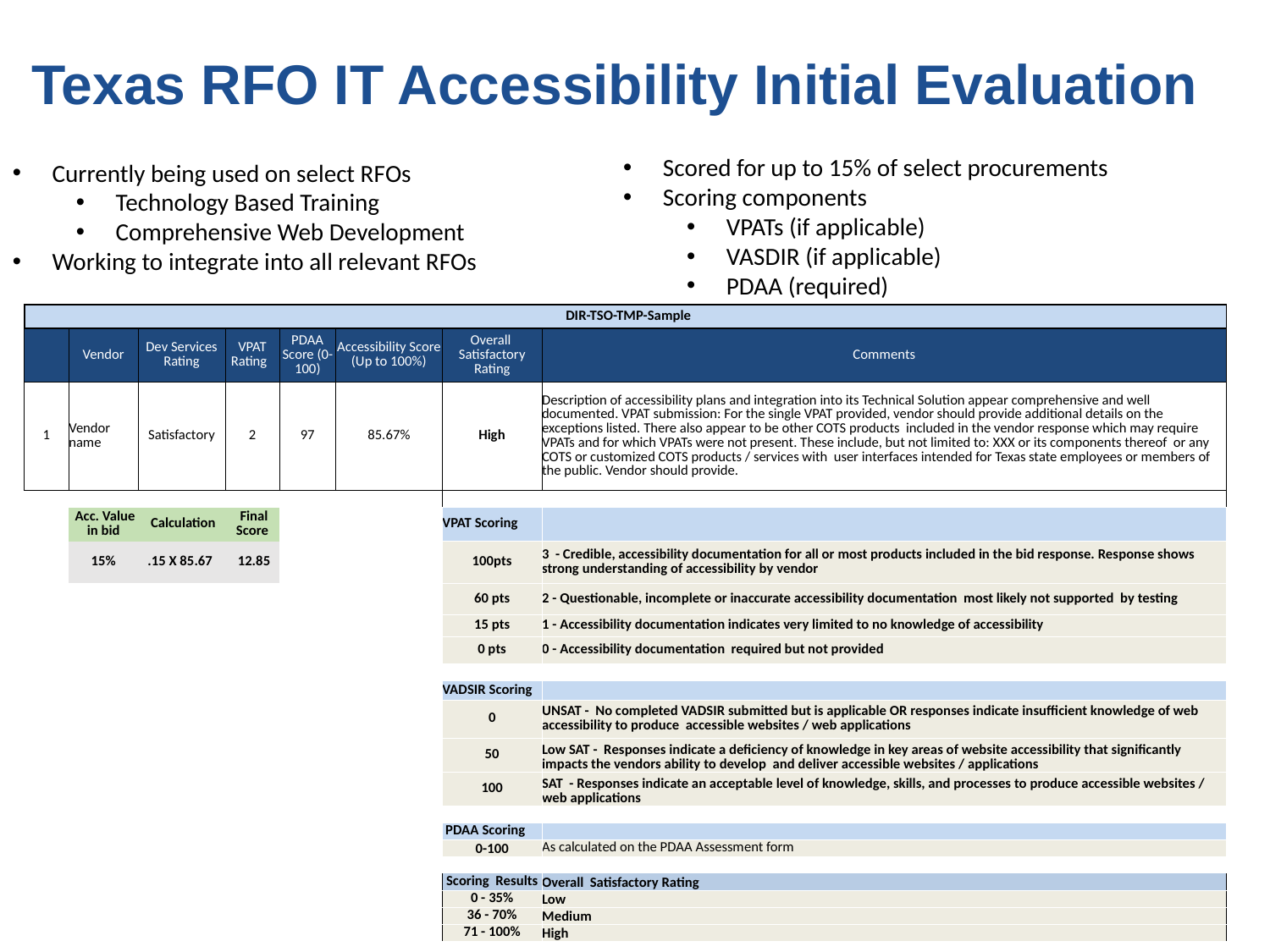

# Texas RFO IT Accessibility Initial Evaluation
Scored for up to 15% of select procurements
Scoring components
VPATs (if applicable)
VASDIR (if applicable)
PDAA (required)
Currently being used on select RFOs
Technology Based Training
Comprehensive Web Development
Working to integrate into all relevant RFOs
| DIR-TSO-TMP-Sample |  |  |  |  |  |  |  |
| --- | --- | --- | --- | --- | --- | --- | --- |
|  | Vendor | Dev Services Rating | VPAT Rating | PDAA Score (0-100) | Accessibility Score (Up to 100%) | Overall Satisfactory Rating | Comments |
| 1 | Vendor name | Satisfactory | 2 | 97 | 85.67% | High | Description of accessibility plans and integration into its Technical Solution appear comprehensive and well documented. VPAT submission: For the single VPAT provided, vendor should provide additional details on the exceptions listed. There also appear to be other COTS products included in the vendor response which may require VPATs and for which VPATs were not present. These include, but not limited to: XXX or its components thereof or any COTS or customized COTS products / services with user interfaces intended for Texas state employees or members of the public. Vendor should provide. |
|  |  |  |  |  |  |  |  |
|  | Acc. Value in bid | Calculation | Final Score |  |  | VPAT Scoring |  |
|  | 15% | .15 X 85.67 | 12.85 |  |  | 100pts | 3 - Credible, accessibility documentation for all or most products included in the bid response. Response shows strong understanding of accessibility by vendor |
|  |  |  |  |  |  | 60 pts | 2 - Questionable, incomplete or inaccurate accessibility documentation most likely not supported by testing |
|  |  |  |  |  |  | 15 pts | 1 - Accessibility documentation indicates very limited to no knowledge of accessibility |
|  |  |  |  |  |  | 0 pts | 0 - Accessibility documentation required but not provided |
|  |  |  |  |  |  |  |  |
|  |  |  |  |  |  | VADSIR Scoring |  |
|  |  |  |  |  |  | 0 | UNSAT - No completed VADSIR submitted but is applicable OR responses indicate insufficient knowledge of web accessibility to produce accessible websites / web applications |
|  |  |  |  |  |  | 50 | Low SAT - Responses indicate a deficiency of knowledge in key areas of website accessibility that significantly impacts the vendors ability to develop and deliver accessible websites / applications |
|  |  |  |  |  |  | 100 | SAT - Responses indicate an acceptable level of knowledge, skills, and processes to produce accessible websites / web applications |
|  |  |  |  |  |  |  |  |
|  |  |  |  |  |  | PDAA Scoring |  |
|  |  |  |  |  |  | 0-100 | As calculated on the PDAA Assessment form |
|  |  |  |  |  |  |  |  |
|  |  |  |  |  |  | Scoring Results | Overall Satisfactory Rating |
|  |  |  |  |  |  | 0 - 35% | Low |
|  |  |  |  |  |  | 36 - 70% | Medium |
|  |  |  |  |  |  | 71 - 100% | High |